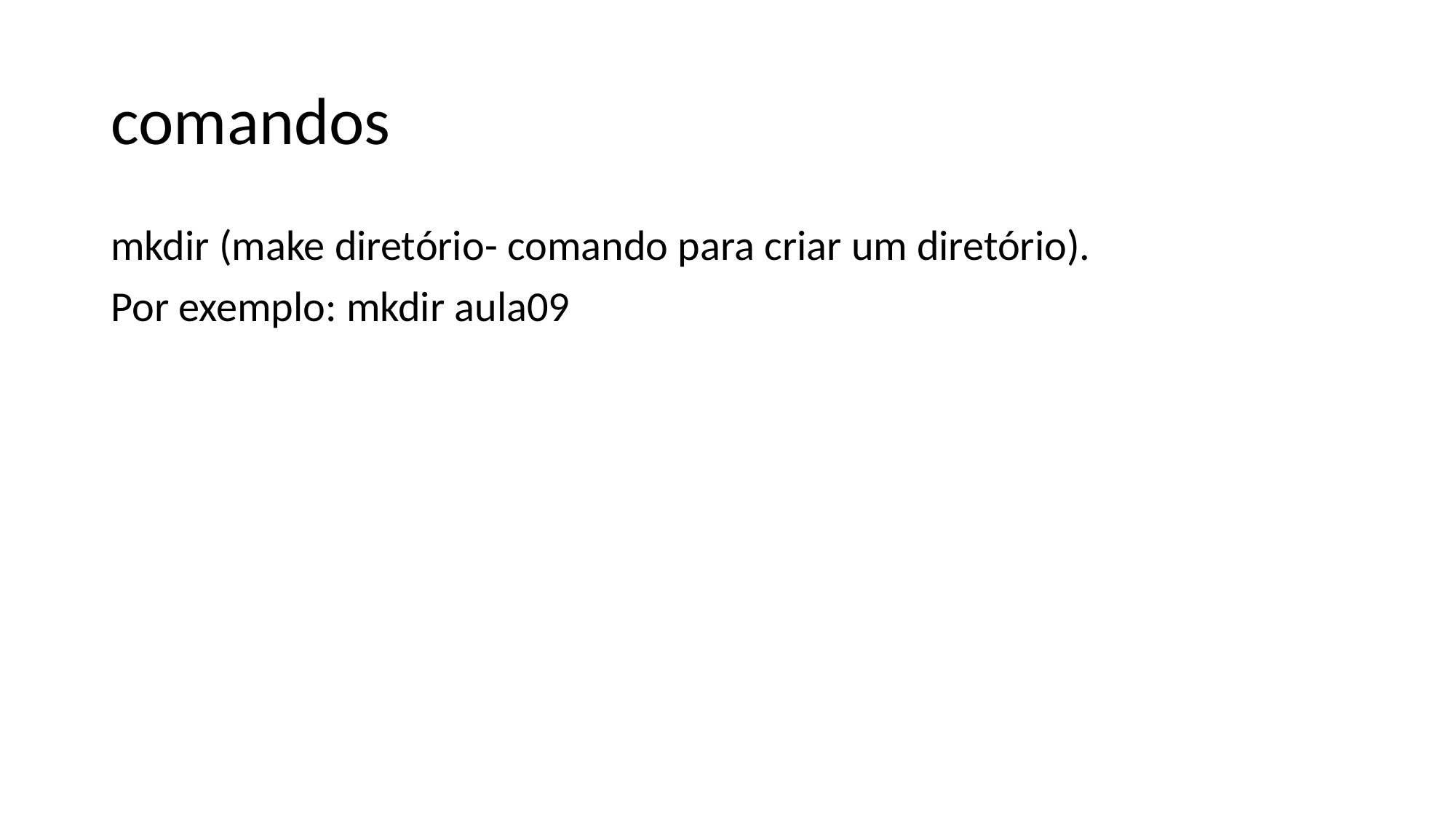

# comandos
mkdir (make diretório- comando para criar um diretório).
Por exemplo: mkdir aula09